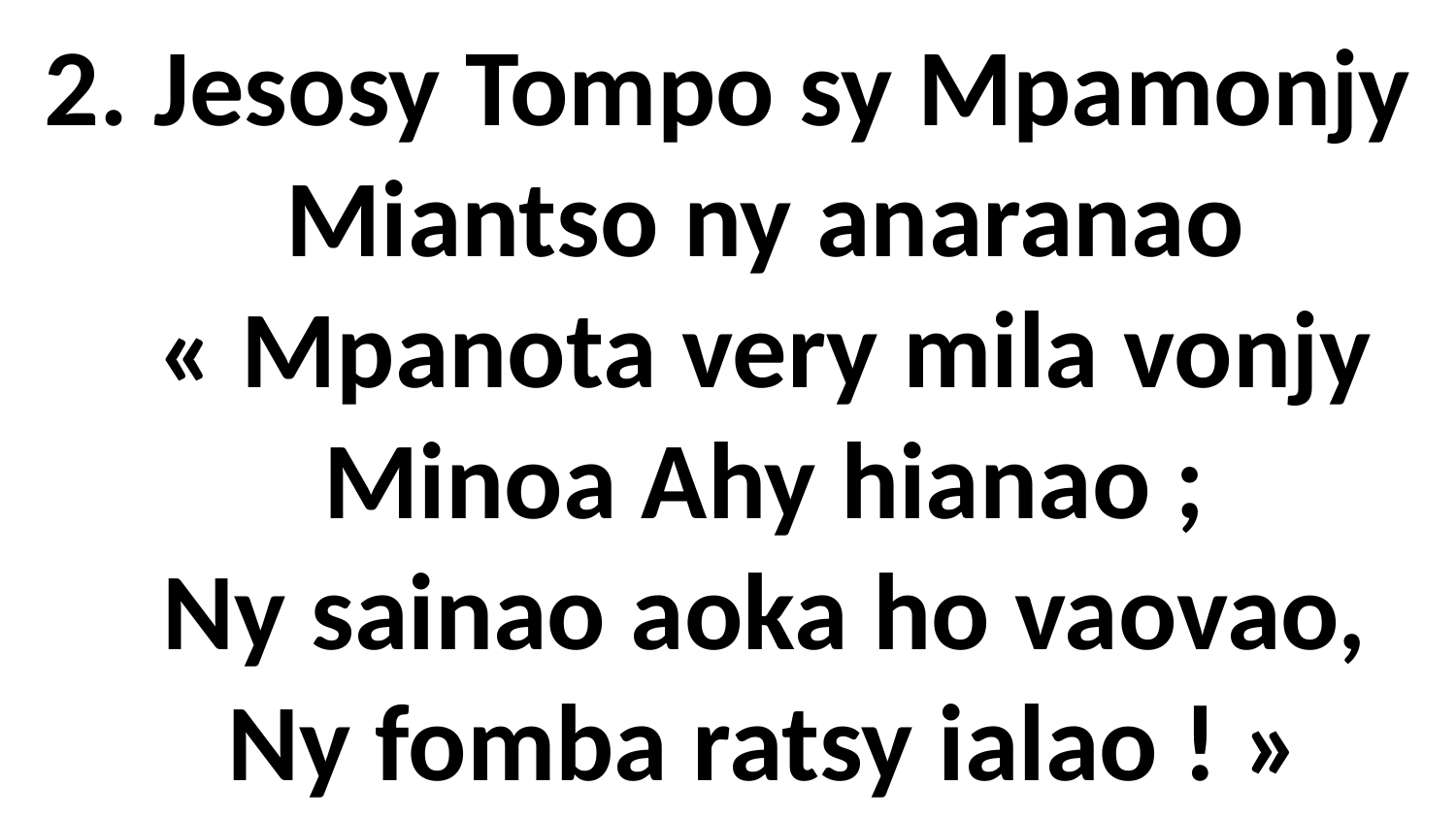

# 2. Jesosy Tompo sy Mpamonjy Miantso ny anaranao « Mpanota very mila vonjy Minoa Ahy hianao ; Ny sainao aoka ho vaovao, Ny fomba ratsy ialao ! »